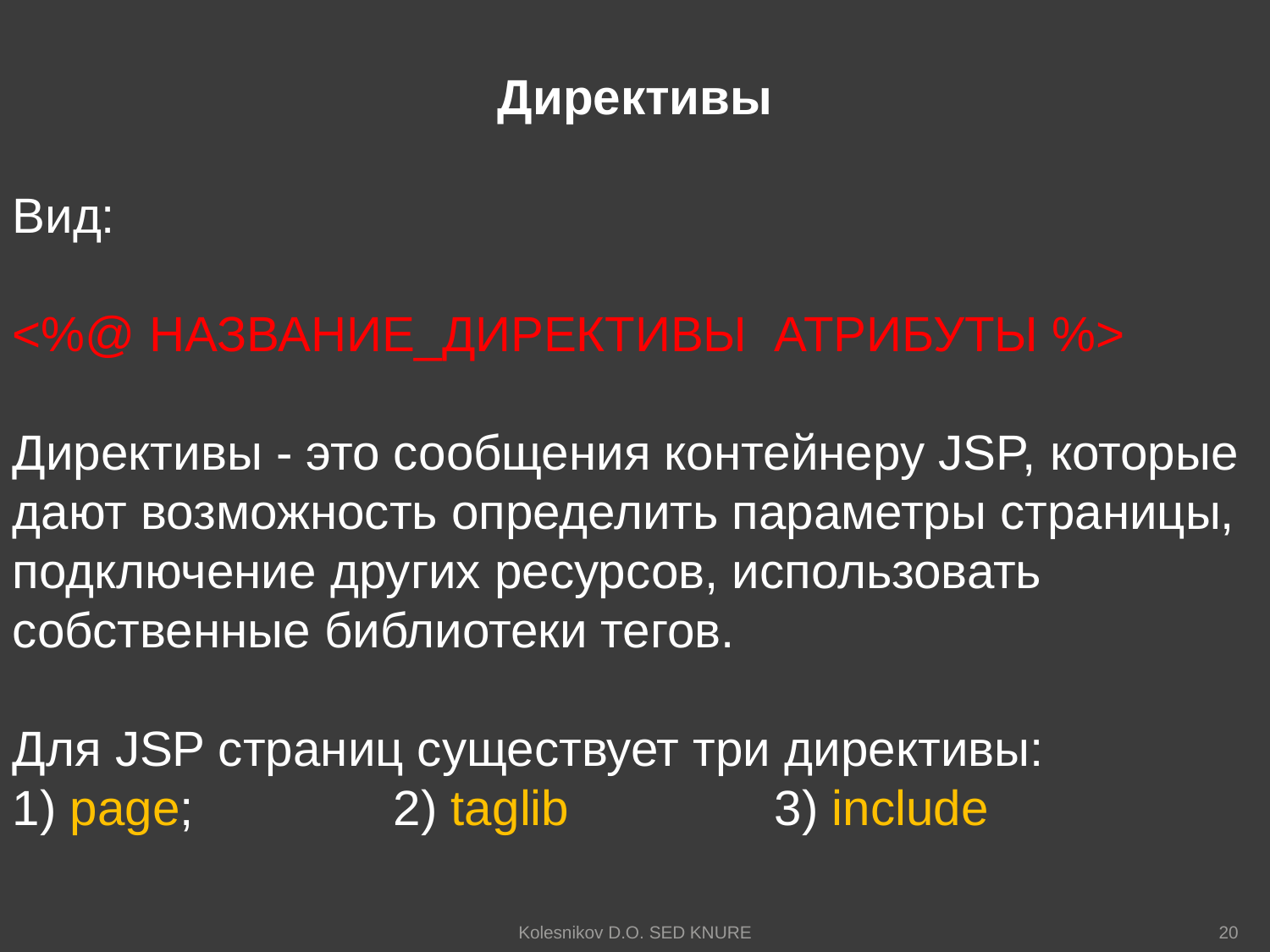

Директивы

Вид:

<%@ НАЗВАНИЕ_ДИРЕКТИВЫ  АТРИБУТЫ %>

Директивы - это сообщения контейнеру JSP, которые дают возможность определить параметры страницы, подключение других ресурсов, использовать собственные библиотеки тегов.

Для JSP страниц существует три директивы:
1) page;		2) taglib		3) include
Kolesnikov D.O. SED KNURE
20